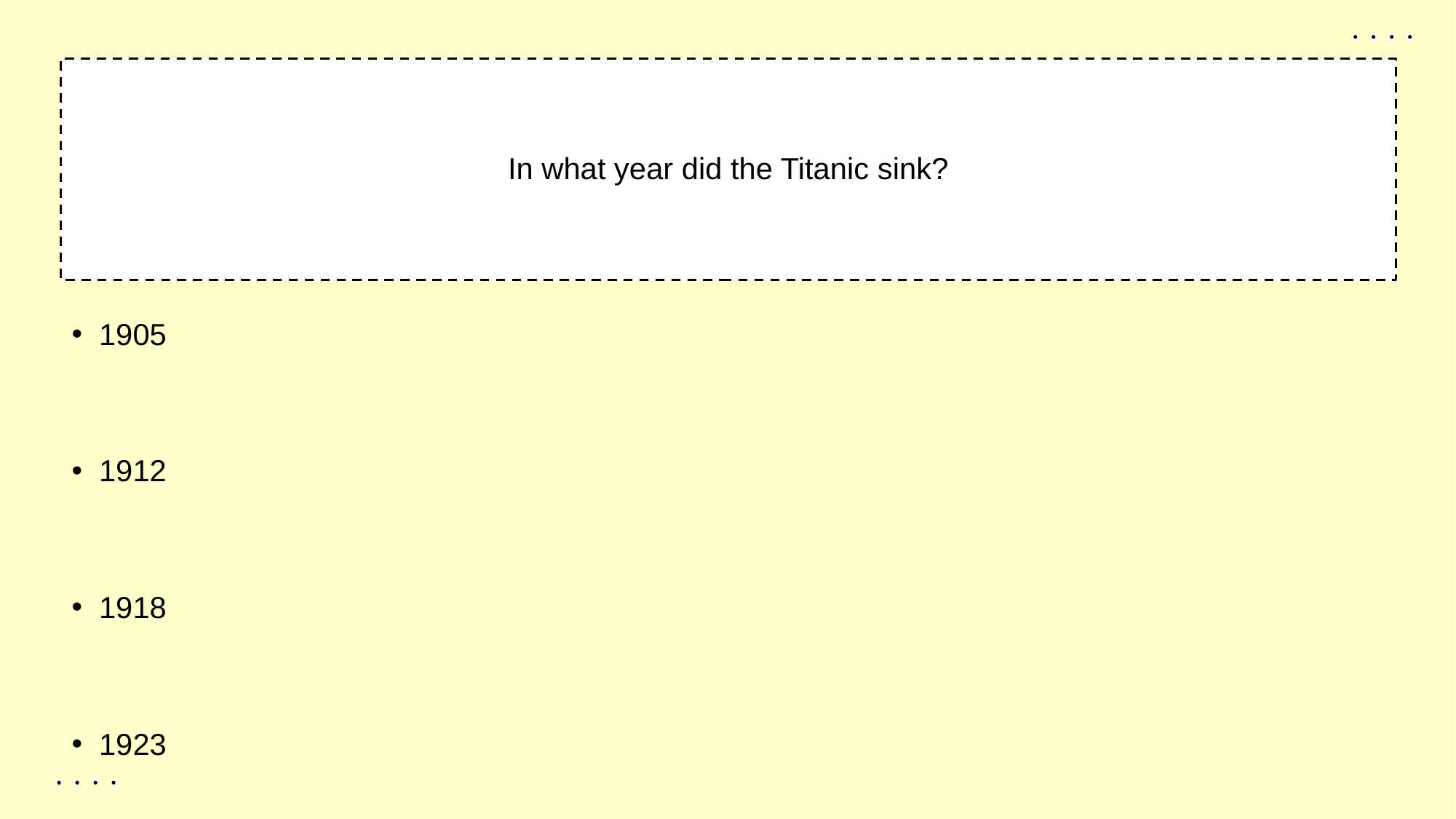

1
In what year did the Titanic sink?
1905
1912
1918
1923